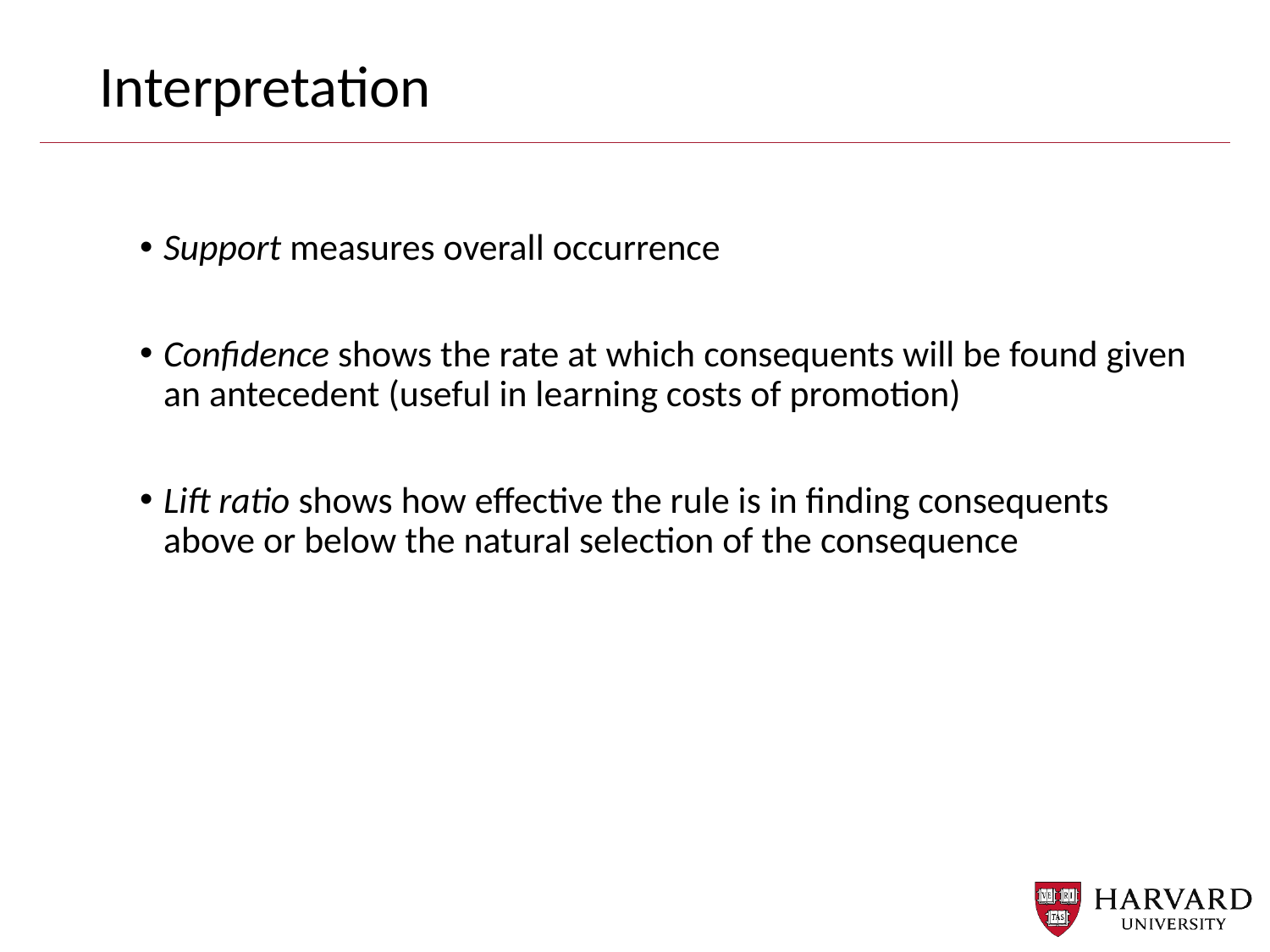

# Interpretation
Support measures overall occurrence

Confidence shows the rate at which consequents will be found given an antecedent (useful in learning costs of promotion)

Lift ratio shows how effective the rule is in finding consequents above or below the natural selection of the consequence